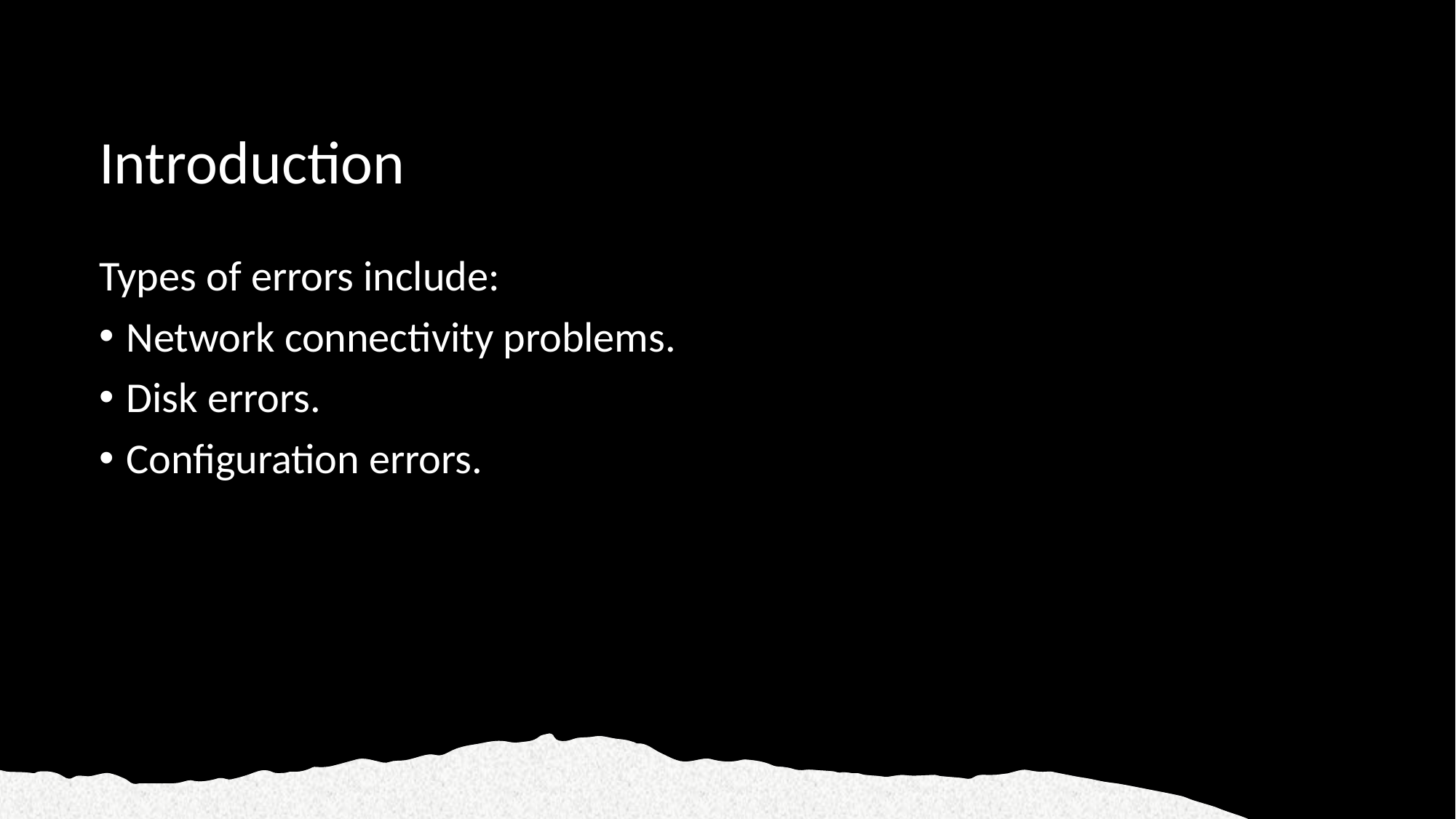

# Introduction
Types of errors include:
Network connectivity problems.
Disk errors.
Configuration errors.